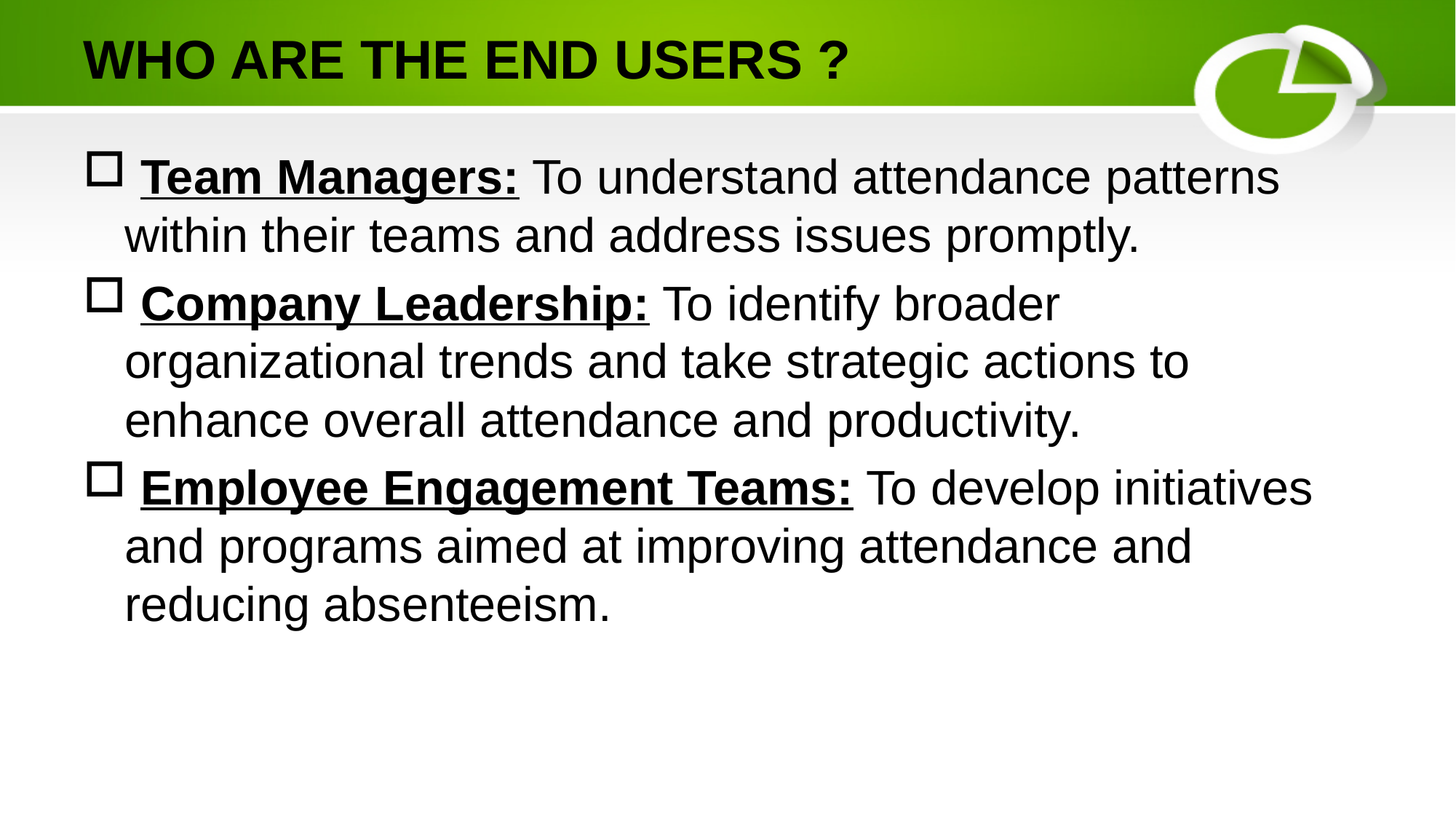

# WHO ARE THE END USERS ?
 Team Managers: To understand attendance patterns within their teams and address issues promptly.
 Company Leadership: To identify broader organizational trends and take strategic actions to enhance overall attendance and productivity.
 Employee Engagement Teams: To develop initiatives and programs aimed at improving attendance and reducing absenteeism.